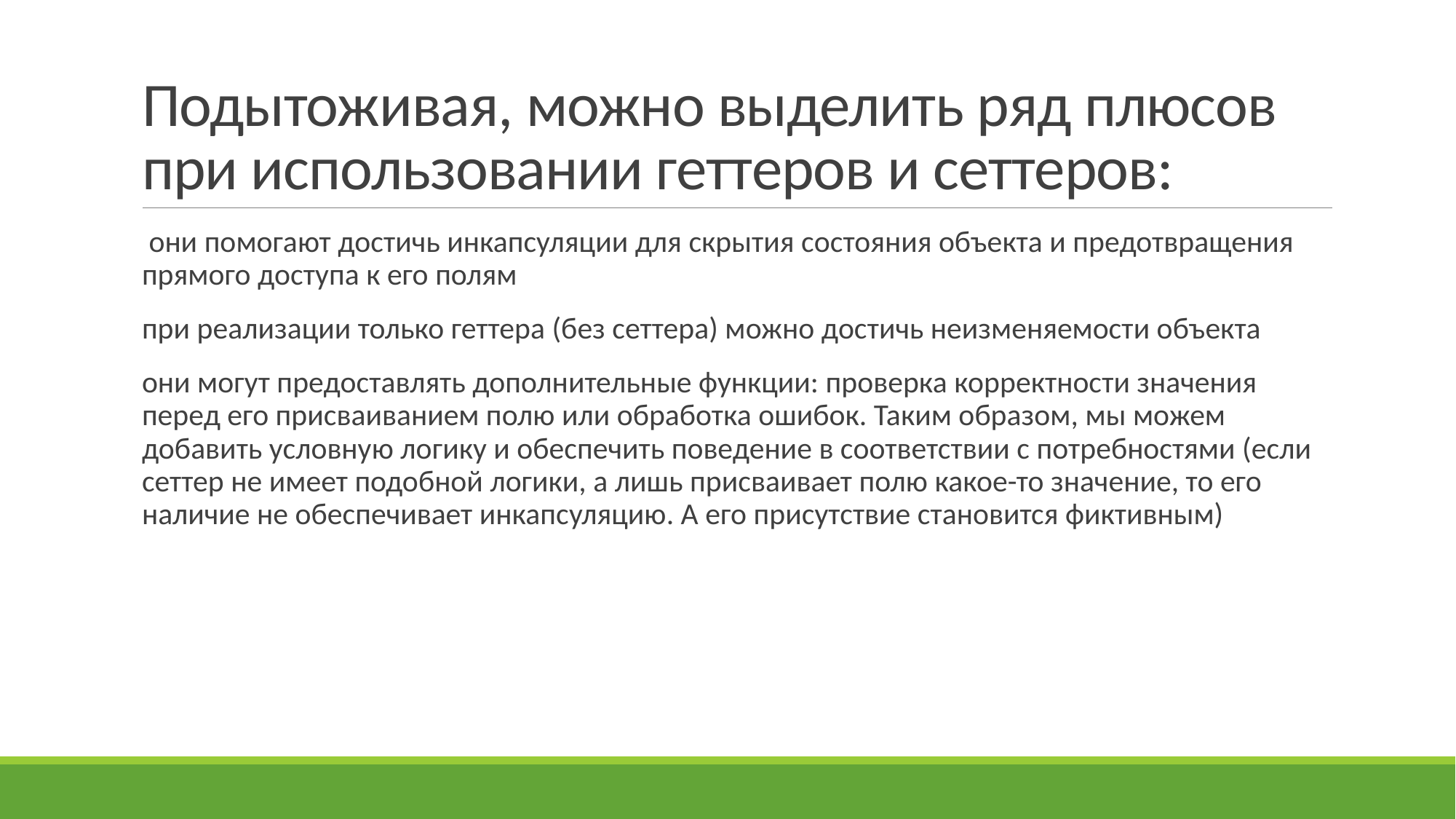

# Подытоживая, можно выделить ряд плюсов при использовании геттеров и сеттеров:
 они помогают достичь инкапсуляции для скрытия состояния объекта и предотвращения прямого доступа к его полям
при реализации только геттера (без сеттера) можно достичь неизменяемости объекта
они могут предоставлять дополнительные функции: проверка корректности значения перед его присваиванием полю или обработка ошибок. Таким образом, мы можем добавить условную логику и обеспечить поведение в соответствии с потребностями (если сеттер не имеет подобной логики, а лишь присваивает полю какое-то значение, то его наличие не обеспечивает инкапсуляцию. А его присутствие становится фиктивным)